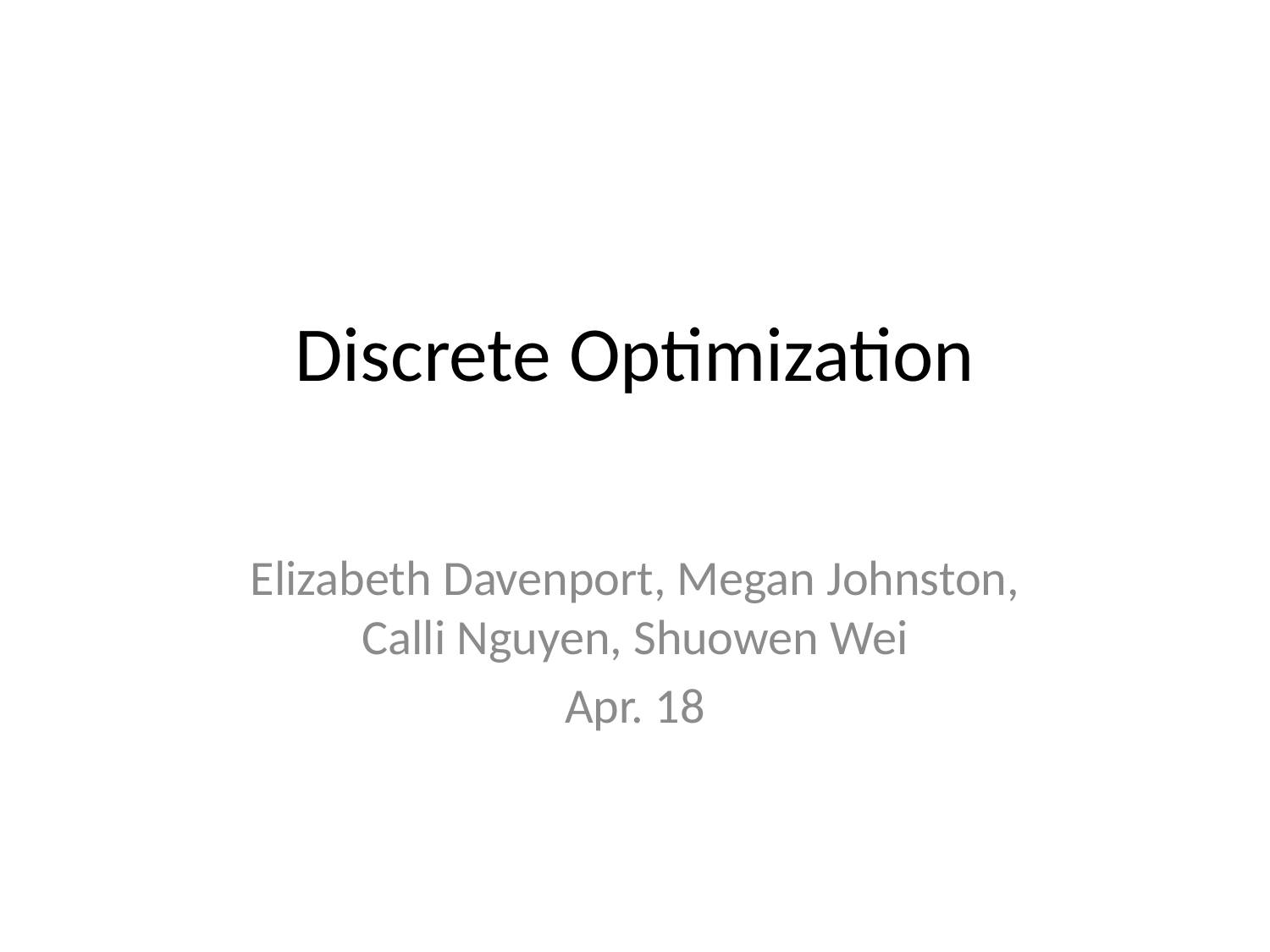

# Discrete Optimization
Elizabeth Davenport, Megan Johnston, Calli Nguyen, Shuowen Wei
Apr. 18